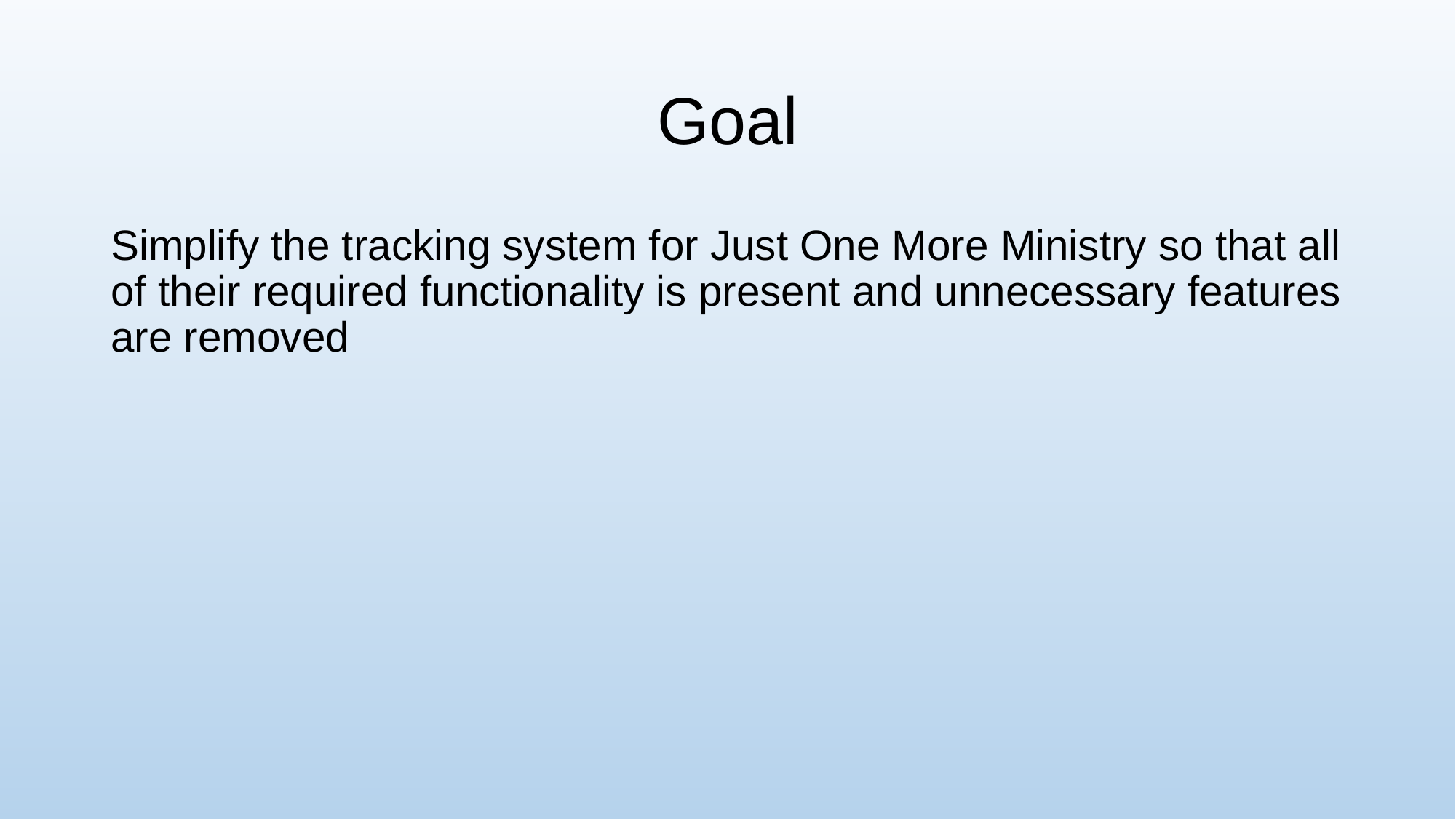

# Goal
Simplify the tracking system for Just One More Ministry so that all of their required functionality is present and unnecessary features are removed